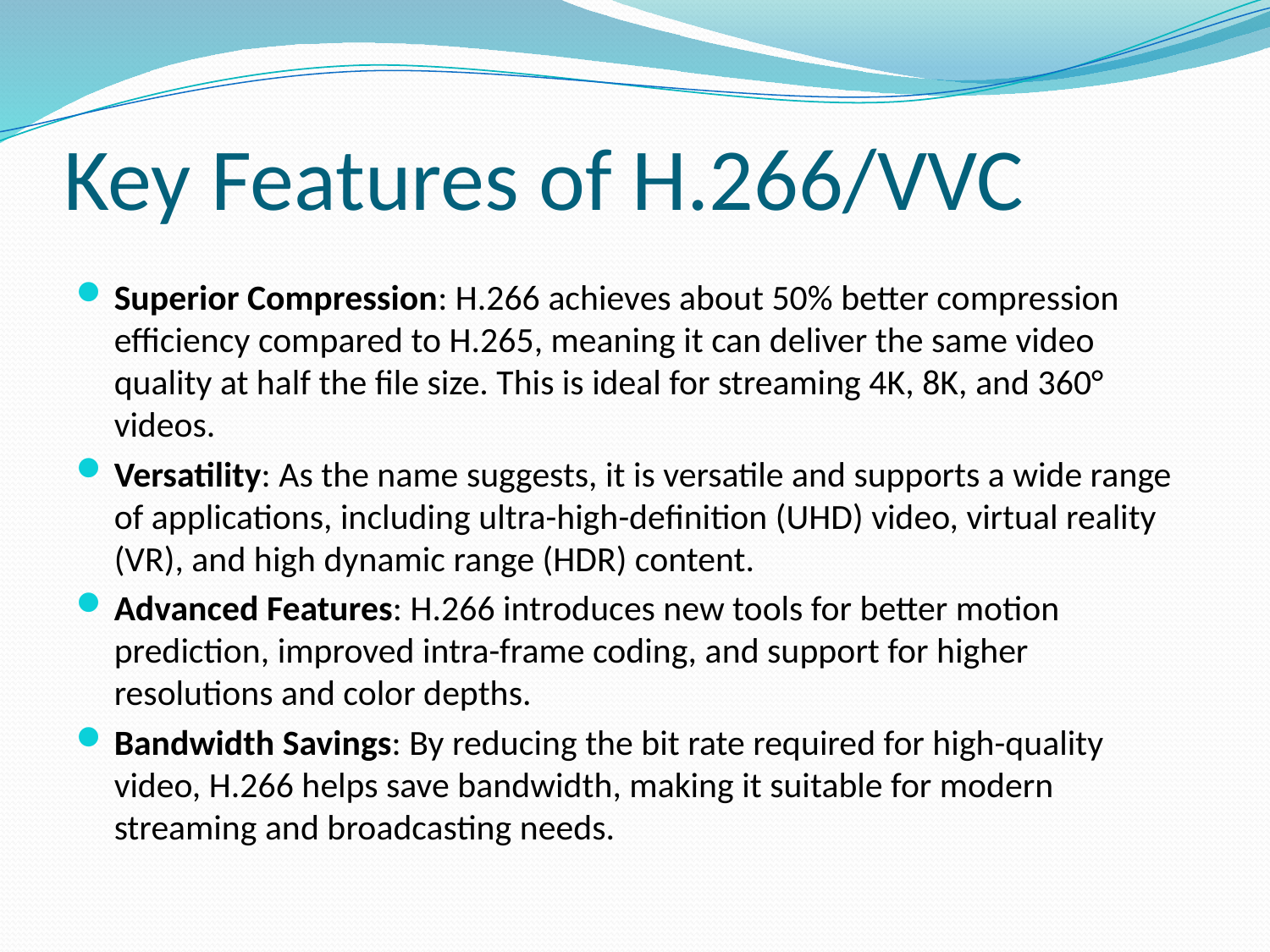

# Key Features of H.266/VVC
Superior Compression: H.266 achieves about 50% better compression efficiency compared to H.265, meaning it can deliver the same video quality at half the file size. This is ideal for streaming 4K, 8K, and 360° videos.
Versatility: As the name suggests, it is versatile and supports a wide range of applications, including ultra-high-definition (UHD) video, virtual reality (VR), and high dynamic range (HDR) content.
Advanced Features: H.266 introduces new tools for better motion prediction, improved intra-frame coding, and support for higher resolutions and color depths.
Bandwidth Savings: By reducing the bit rate required for high-quality video, H.266 helps save bandwidth, making it suitable for modern streaming and broadcasting needs.